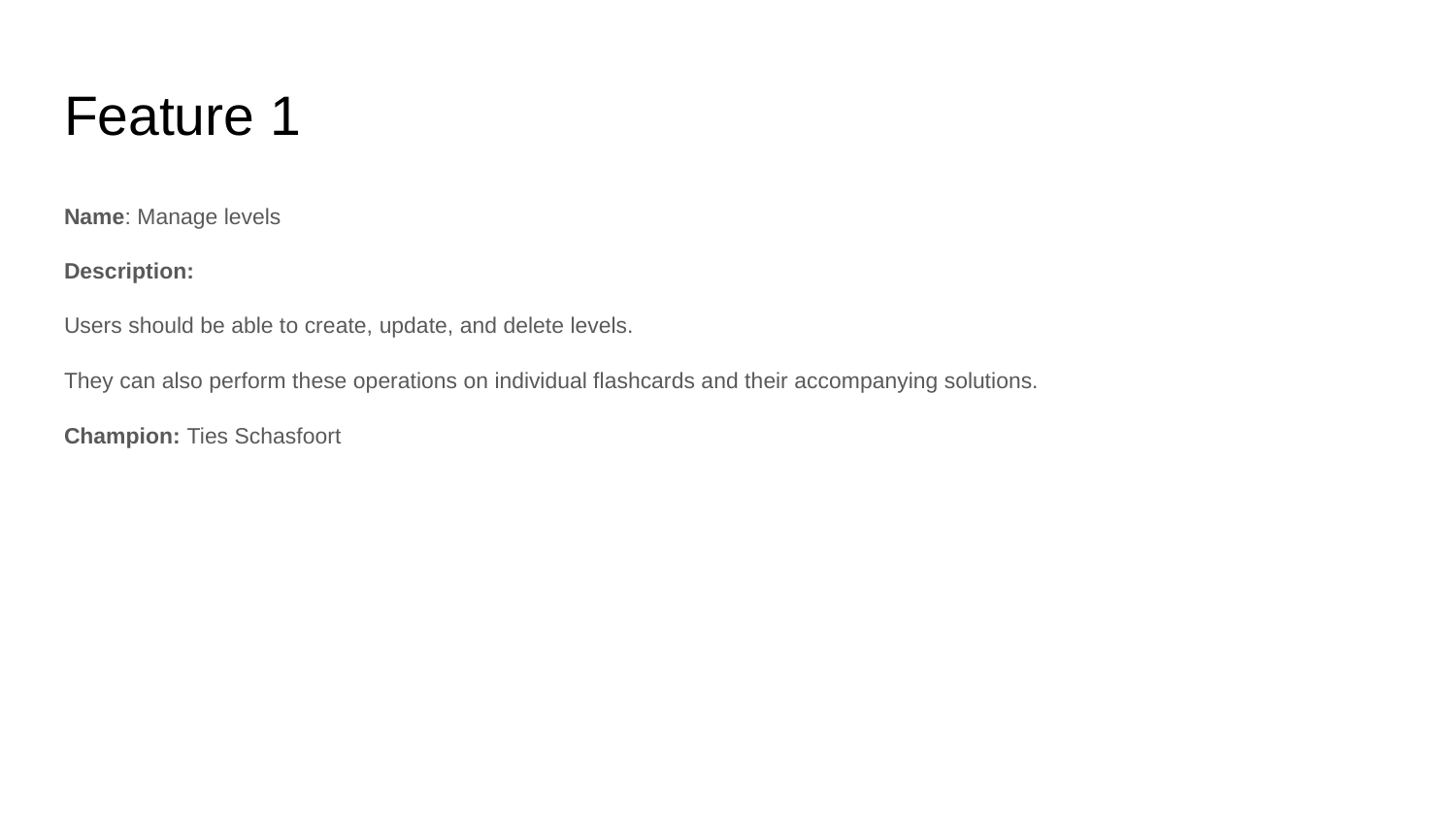

# Feature 1
Name: Manage levels
Description:
Users should be able to create, update, and delete levels.
They can also perform these operations on individual flashcards and their accompanying solutions.
Champion: Ties Schasfoort